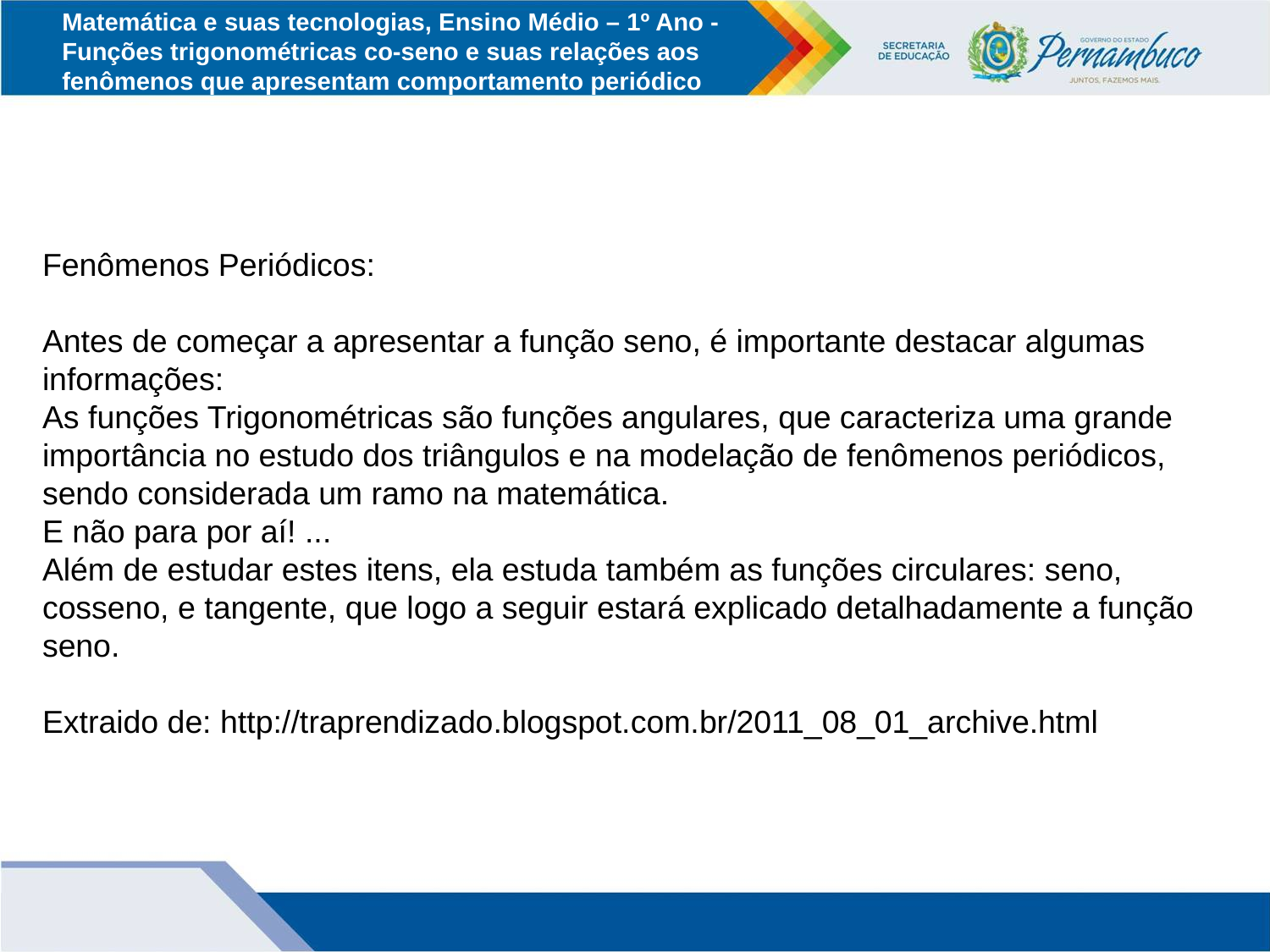

Matemática e suas tecnologias, Ensino Médio – 1º Ano - Funções trigonométricas co-seno e suas relações aos fenômenos que apresentam comportamento periódico
Fenômenos Periódicos:

Antes de começar a apresentar a função seno, é importante destacar algumas informações:
As funções Trigonométricas são funções angulares, que caracteriza uma grande importância no estudo dos triângulos e na modelação de fenômenos periódicos, sendo considerada um ramo na matemática.
E não para por aí! ...
Além de estudar estes itens, ela estuda também as funções circulares: seno, cosseno, e tangente, que logo a seguir estará explicado detalhadamente a função seno.

Extraido de: http://traprendizado.blogspot.com.br/2011_08_01_archive.html